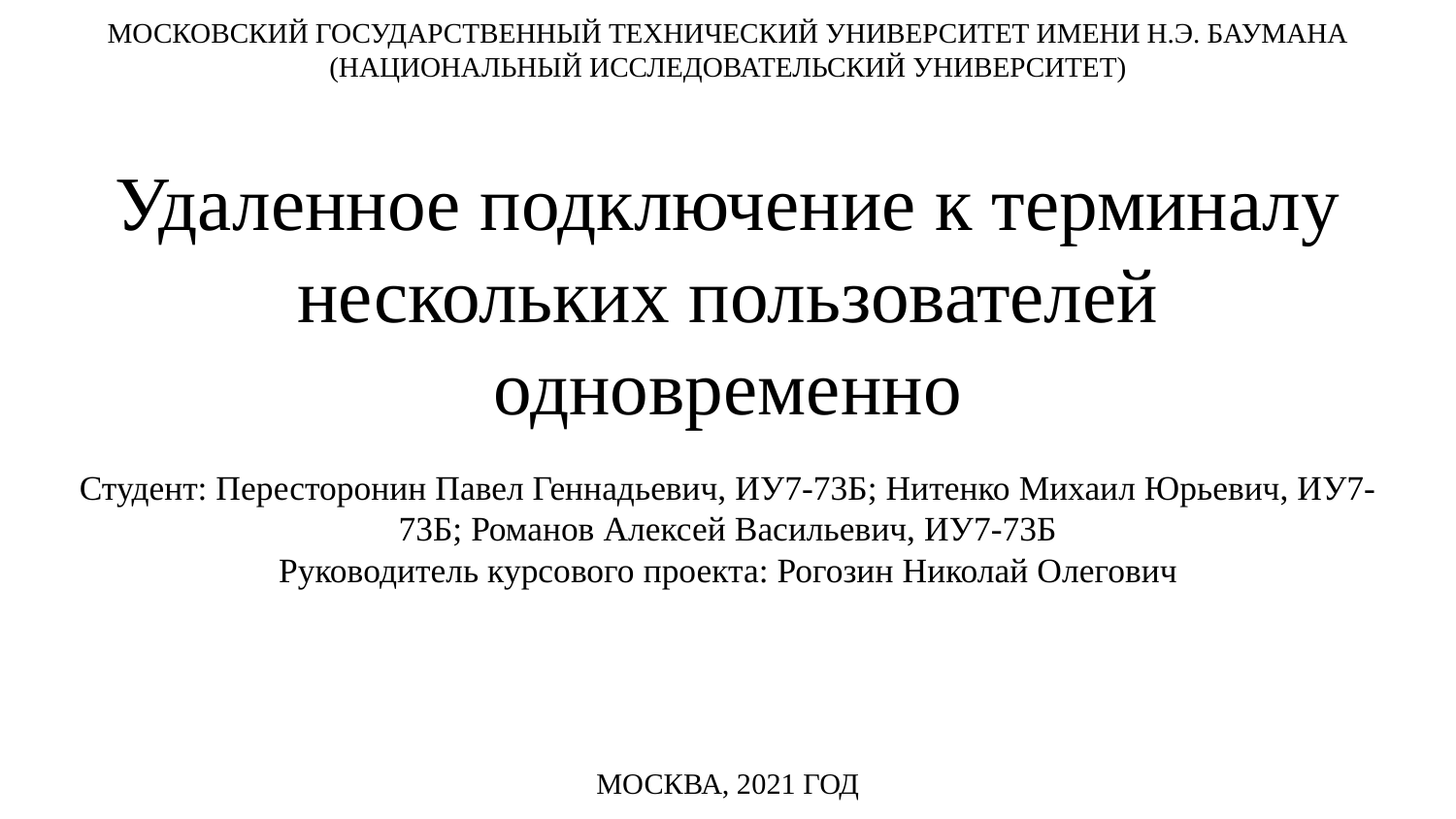

МОСКОВСКИЙ ГОСУДАРСТВЕННЫЙ ТЕХНИЧЕСКИЙ УНИВЕРСИТЕТ ИМЕНИ Н.Э. БАУМАНА
(НАЦИОНАЛЬНЫЙ ИССЛЕДОВАТЕЛЬСКИЙ УНИВЕРСИТЕТ)
# Удаленное подключение к терминалу нескольких пользователей
одновременно
Студент: Пересторонин Павел Геннадьевич, ИУ7-73Б; Нитенко Михаил Юрьевич, ИУ7-73Б; Романов Алексей Васильевич, ИУ7-73Б
Руководитель курсового проекта: Рогозин Николай Олегович

МОСКВА, 2021 ГОД